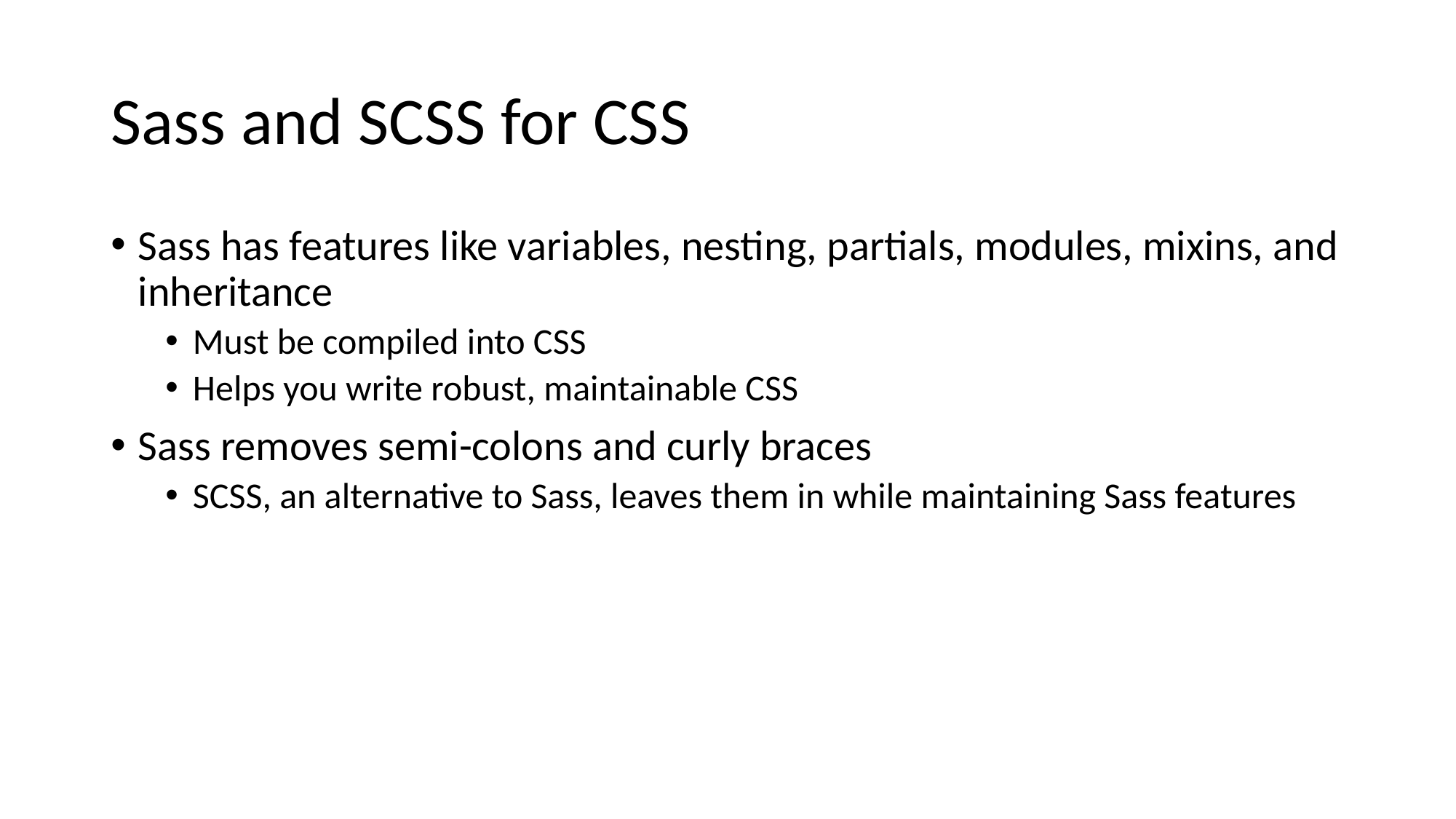

# Sass and SCSS for CSS
Sass has features like variables, nesting, partials, modules, mixins, and inheritance
Must be compiled into CSS
Helps you write robust, maintainable CSS
Sass removes semi-colons and curly braces
SCSS, an alternative to Sass, leaves them in while maintaining Sass features